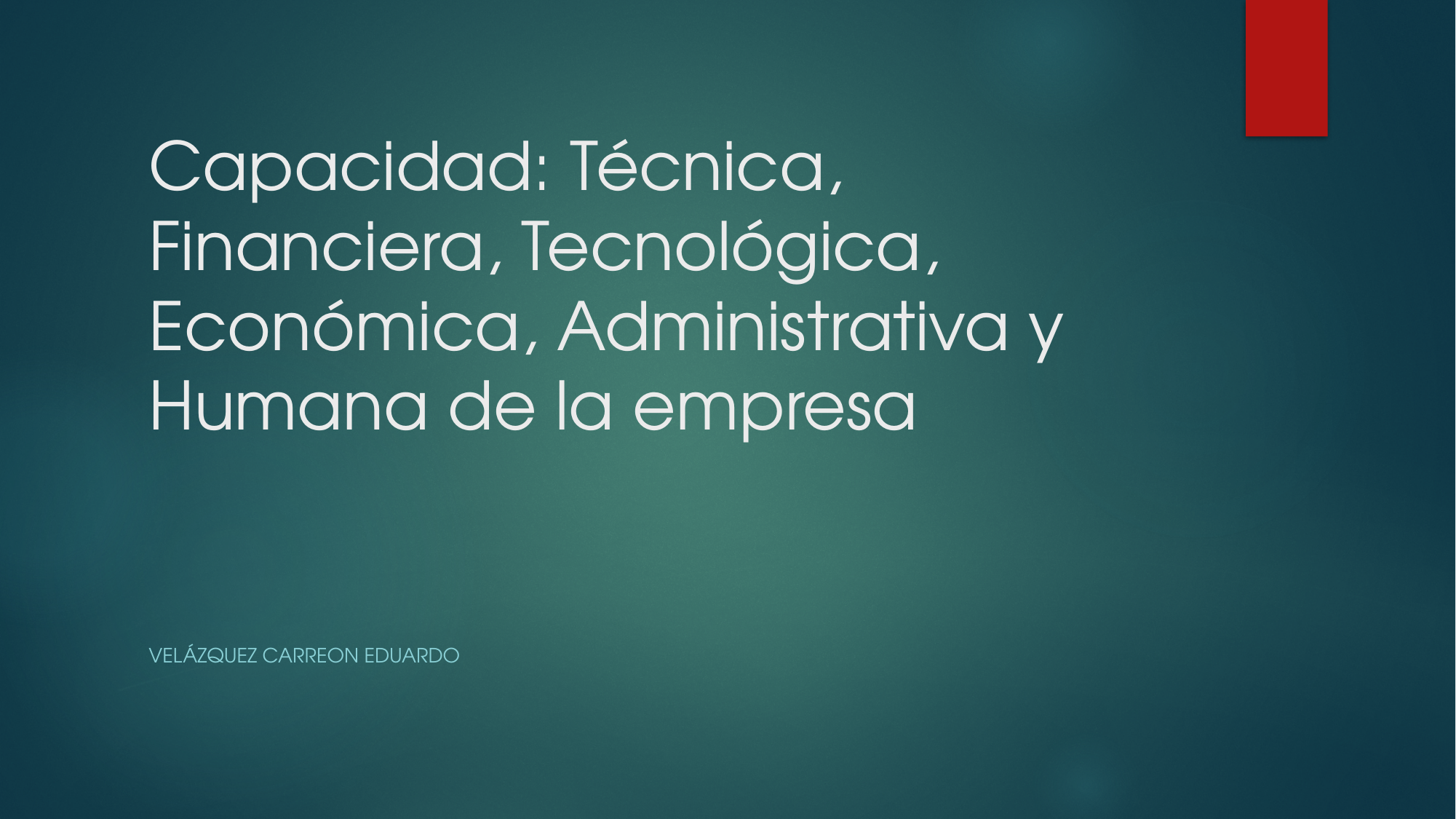

# Capacidad: Técnica, Financiera, Tecnológica, Económica, Administrativa y Humana de la empresa

Velázquez CARREON EDUARDO